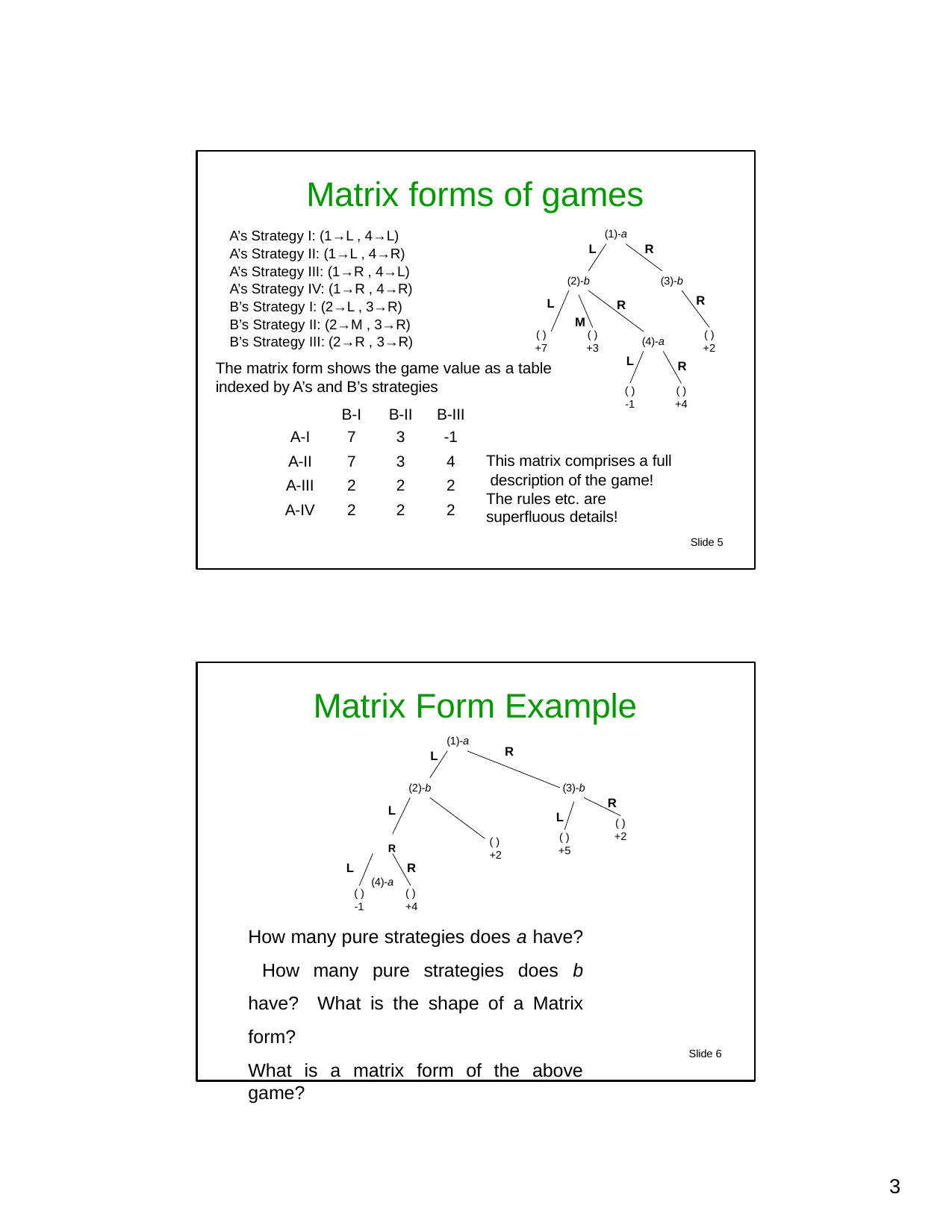

# Matrix forms of games
A’s Strategy I: (1→L , 4→L)  A’s Strategy II: (1→L , 4→R)  A’s Strategy III: (1→R , 4→L)  A’s Strategy IV: (1→R , 4→R)  B’s Strategy I: (2→L , 3→R)  B’s Strategy II: (2→M , 3→R)  B’s Strategy III: (2→R , 3→R)
(1)-a
L
R

(2)-b
(3)-b

R
L

R
M
( )
+7
( )
( )
+2
(4)-a
+3

L
The matrix form shows the game value as a table  indexed by A’s and B’s strategies
R
( )
-1
( )
+4
|  | B-I | B-II | B-III |
| --- | --- | --- | --- |
| A-I | 7 | 3 | -1 |
| A-II | 7 | 3 | 4 |
| A-III | 2 | 2 | 2 |
| A-IV | 2 | 2 | 2 |
This matrix comprises a full  description of the game!
The rules etc. are  superfluous details!
Slide 5

Matrix Form Example
(1)-a
R
L

(2)-b
(3)-b
R
( )
+2

L
( )
+5
L	R

(4)-a

( )
+2

L
R
( )
+4
( )
-1
How many pure strategies does a have?  How many pure strategies does b have?  What is the shape of a Matrix form?
What is a matrix form of the above game?
Slide 6
3